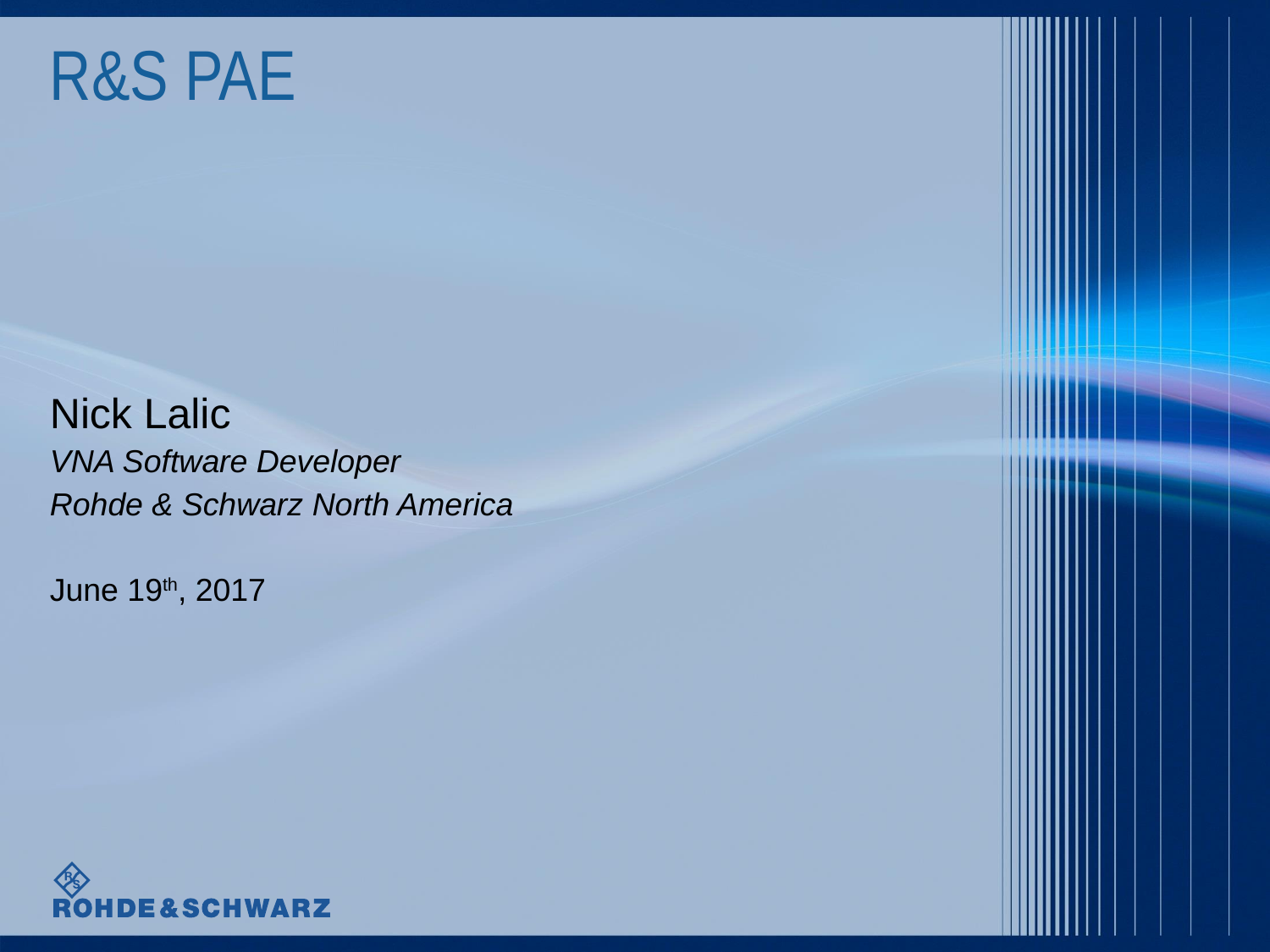

# R&S PAE
Nick Lalic
VNA Software Developer
Rohde & Schwarz North America

June 19th, 2017